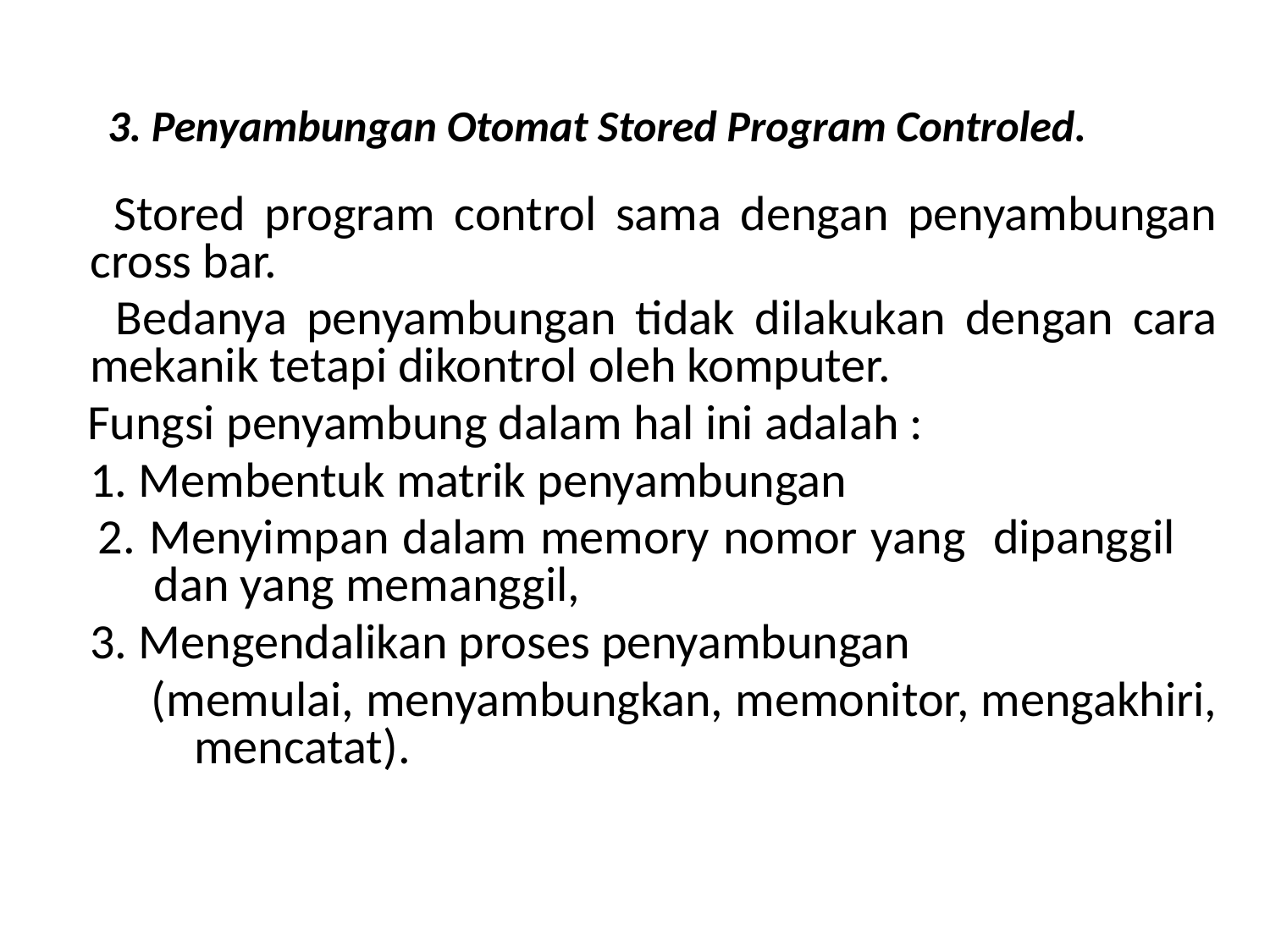

# 3. Penyambungan Otomat Stored Program Controled.
   	Stored program control sama dengan penyambungan cross bar.
   	Bedanya penyambungan tidak dilakukan dengan cara mekanik tetapi dikontrol oleh komputer.
    Fungsi penyambung dalam hal ini adalah :
 	1. Membentuk matrik penyambungan
    2. Menyimpan dalam memory nomor yang  dipanggil    dan yang memanggil,
   	3. Mengendalikan proses penyambungan
         (memulai, menyambungkan, memonitor, mengakhiri,      mencatat).